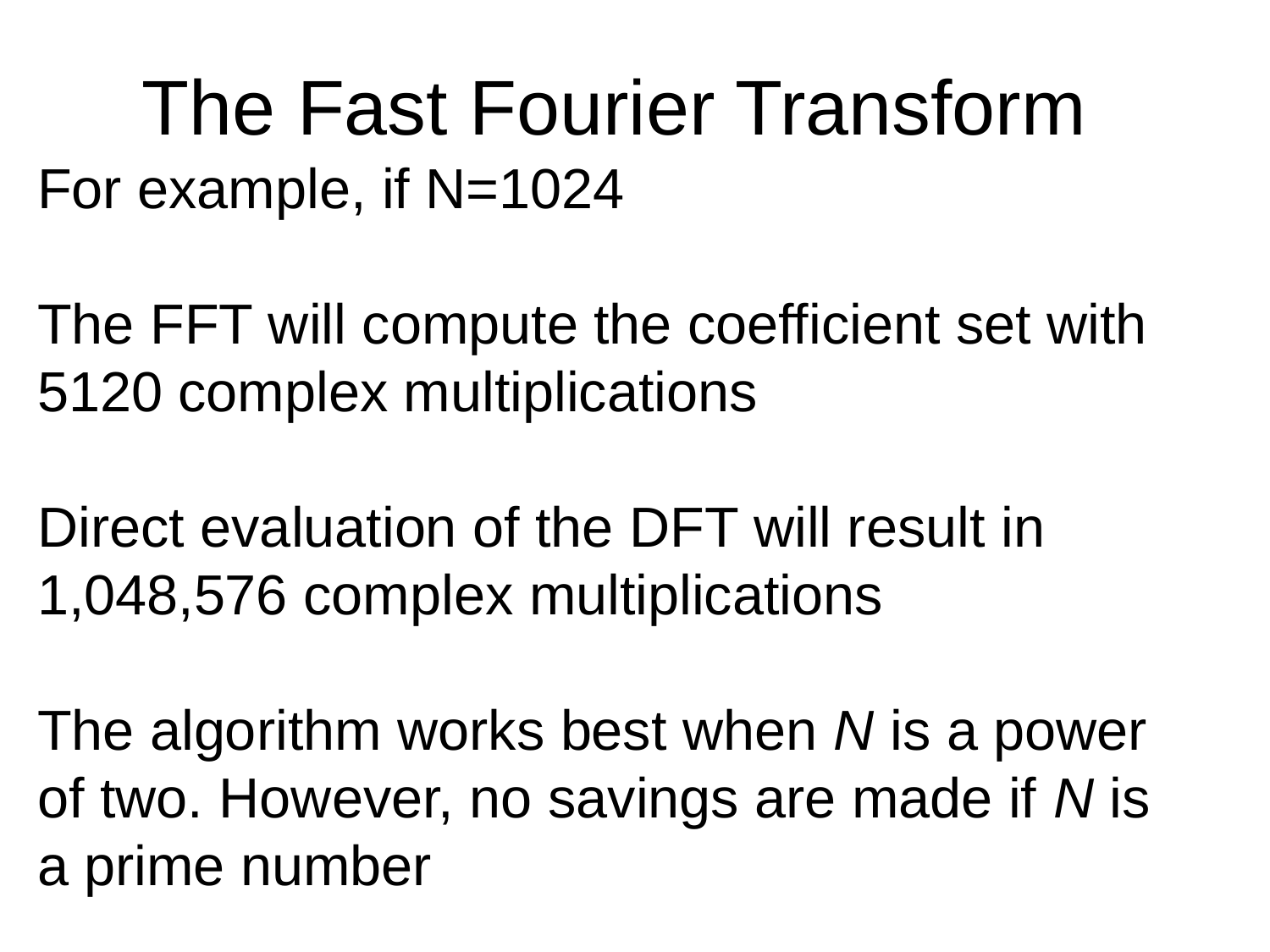

The Fast Fourier Transform
For example, if N=1024

The FFT will compute the coefficient set with 5120 complex multiplications

Direct evaluation of the DFT will result in 1,048,576 complex multiplications

The algorithm works best when N is a power of two. However, no savings are made if N is a prime number